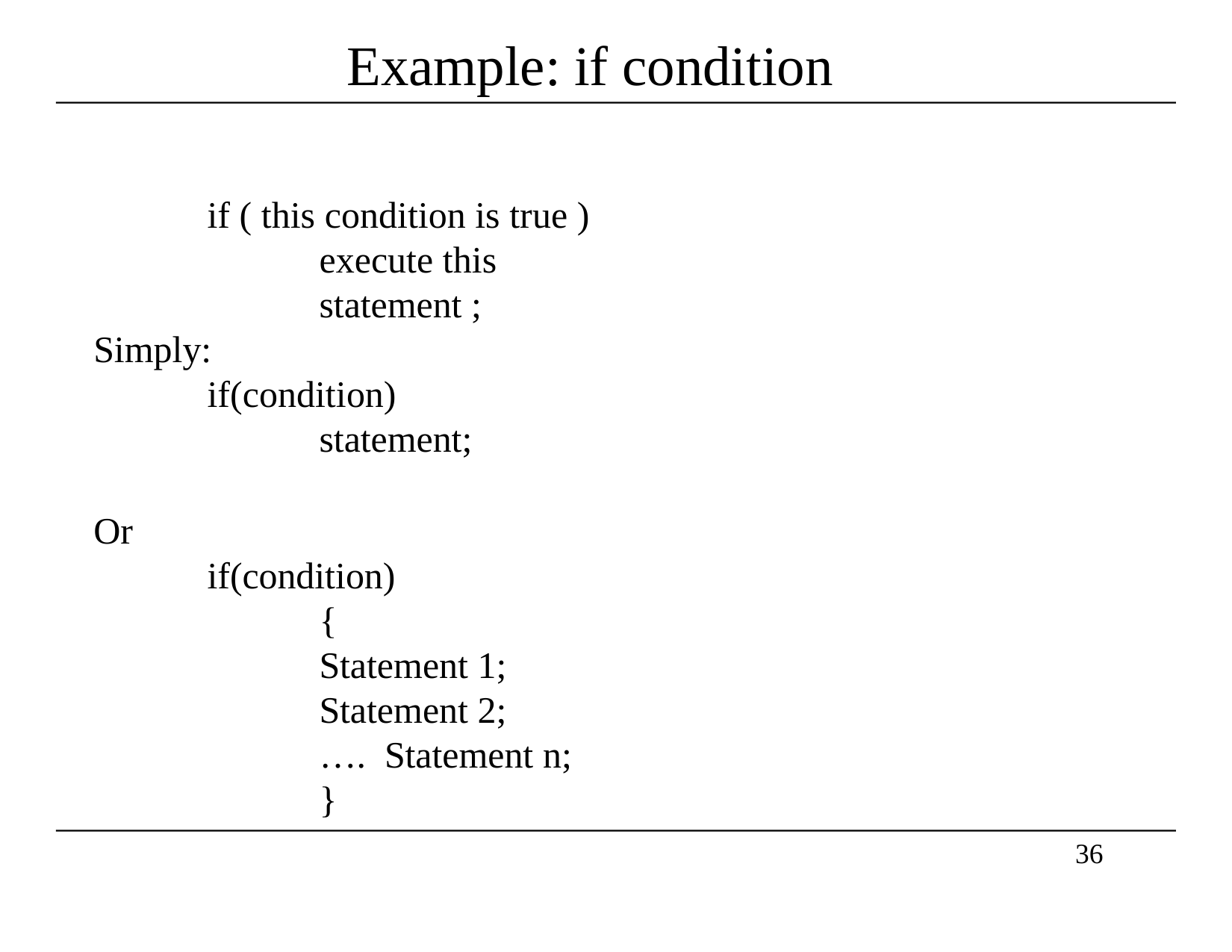

# Example: if condition
if ( this condition is true )  execute this statement ;
Simply:
if(condition)  statement;

Or
if(condition)
{
Statement 1;
Statement 2;
….  Statement n;
}

36